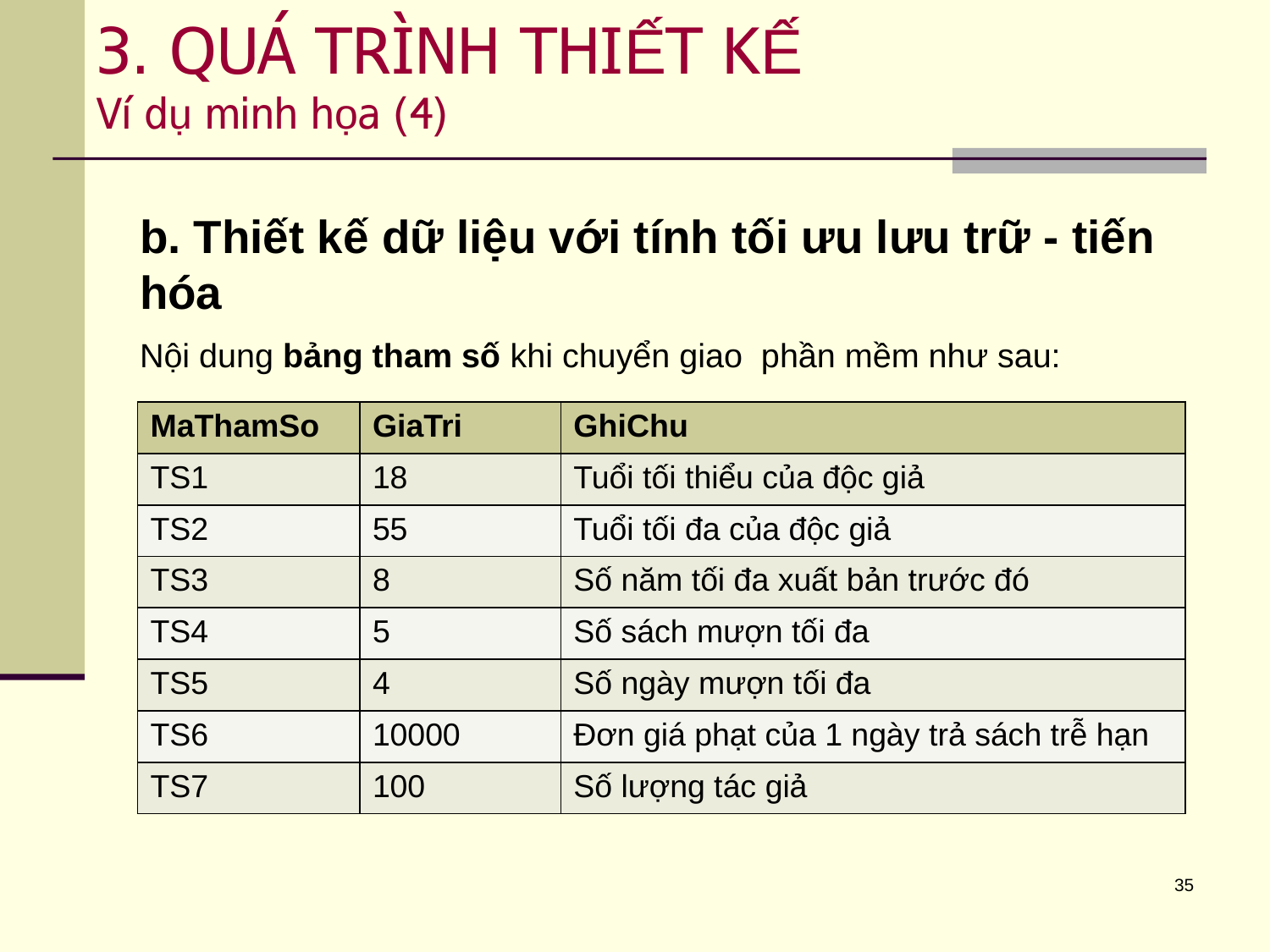

# 3. QUÁ TRÌNH THIẾT KẾ Ví dụ minh họa (4)
b. Thiết kế dữ liệu với tính tối ưu lưu trữ - tiến hóa
Nội dung bảng tham số khi chuyển giao  phần mềm như sau:
| MaThamSo | GiaTri | GhiChu |
| --- | --- | --- |
| TS1 | 18 | Tuổi tối thiểu của độc giả |
| TS2 | 55 | Tuổi tối đa của độc giả |
| TS3 | 8 | Số năm tối đa xuất bản trước đó |
| TS4 | 5 | Số sách mượn tối đa |
| TS5 | 4 | Số ngày mượn tối đa |
| TS6 | 10000 | Đơn giá phạt của 1 ngày trả sách trễ hạn |
| TS7 | 100 | Số lượng tác giả |
35